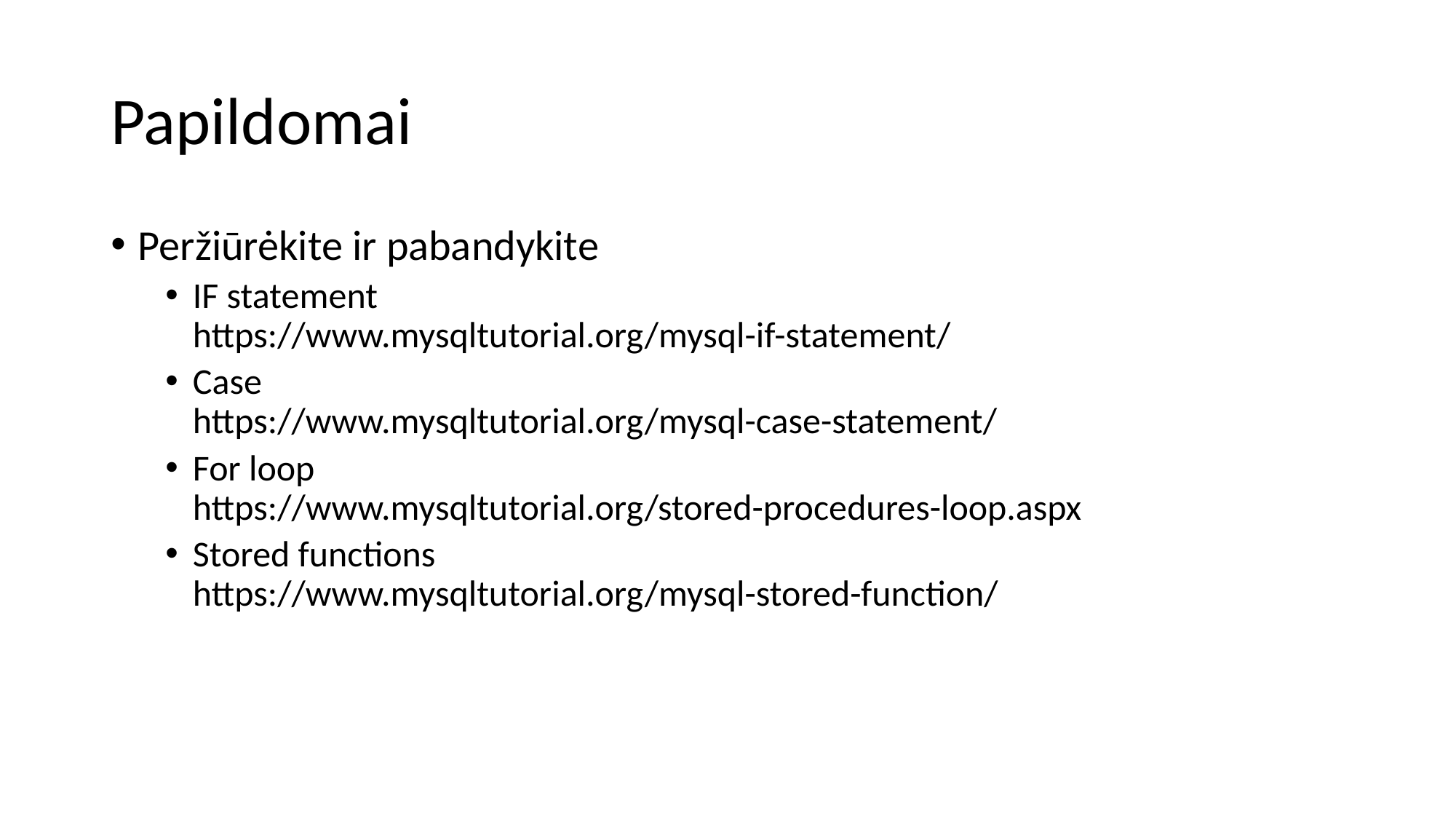

# Papildomai
Peržiūrėkite ir pabandykite
IF statement
https://www.mysqltutorial.org/mysql-if-statement/
Case
https://www.mysqltutorial.org/mysql-case-statement/
For loop
https://www.mysqltutorial.org/stored-procedures-loop.aspx
Stored functions
https://www.mysqltutorial.org/mysql-stored-function/